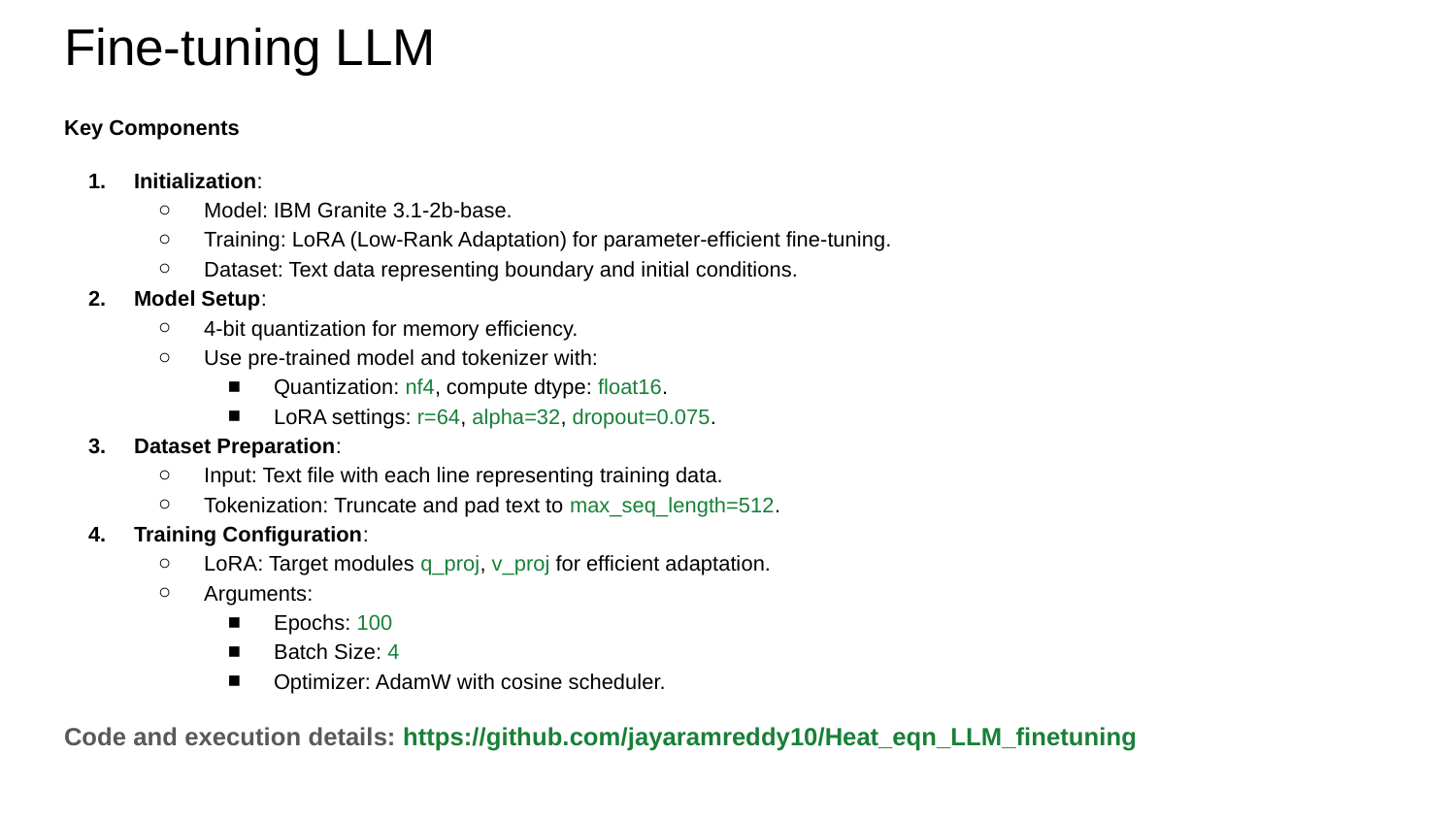

# Fine-tuning LLM
Key Components
Initialization:
Model: IBM Granite 3.1-2b-base.
Training: LoRA (Low-Rank Adaptation) for parameter-efficient fine-tuning.
Dataset: Text data representing boundary and initial conditions.
Model Setup:
4-bit quantization for memory efficiency.
Use pre-trained model and tokenizer with:
Quantization: nf4, compute dtype: float16.
LoRA settings: r=64, alpha=32, dropout=0.075.
Dataset Preparation:
Input: Text file with each line representing training data.
Tokenization: Truncate and pad text to max_seq_length=512.
Training Configuration:
LoRA: Target modules q_proj, v_proj for efficient adaptation.
Arguments:
Epochs: 100
Batch Size: 4
Optimizer: AdamW with cosine scheduler.
Code and execution details: https://github.com/jayaramreddy10/Heat_eqn_LLM_finetuning